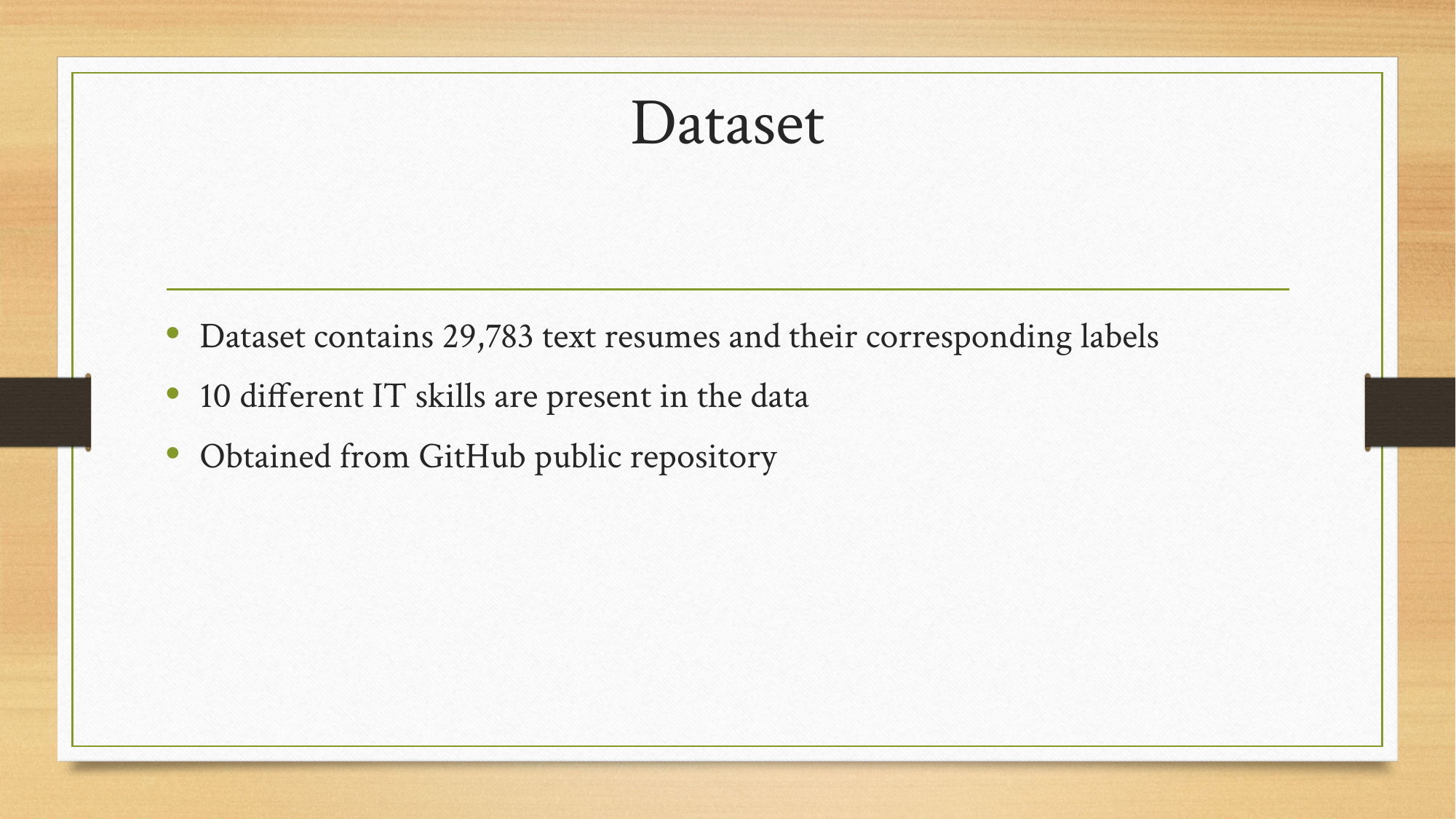

# Dataset
Dataset contains 29,783 text resumes and their corresponding labels
10 different IT skills are present in the data
Obtained from GitHub public repository